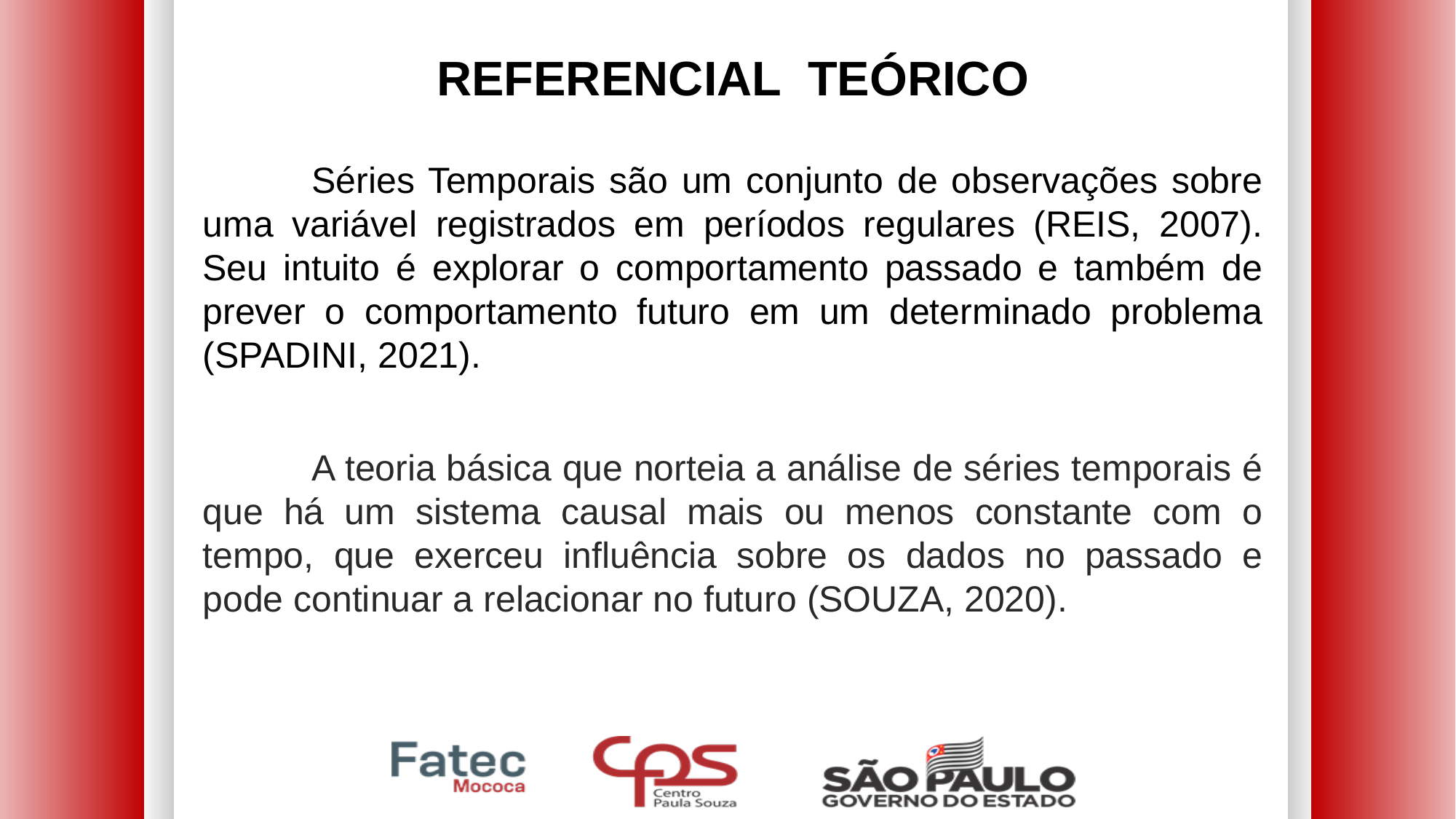

REFERENCIAL  TEÓRICO

	Séries Temporais são um conjunto de observações sobre uma variável registrados em períodos regulares (REIS, 2007). Seu intuito é explorar o comportamento passado e também de prever o comportamento futuro em um determinado problema (SPADINI, 2021).

	A teoria básica que norteia a análise de séries temporais é que há um sistema causal mais ou menos constante com o tempo, que exerceu influência sobre os dados no passado e pode continuar a relacionar no futuro (SOUZA, 2020).